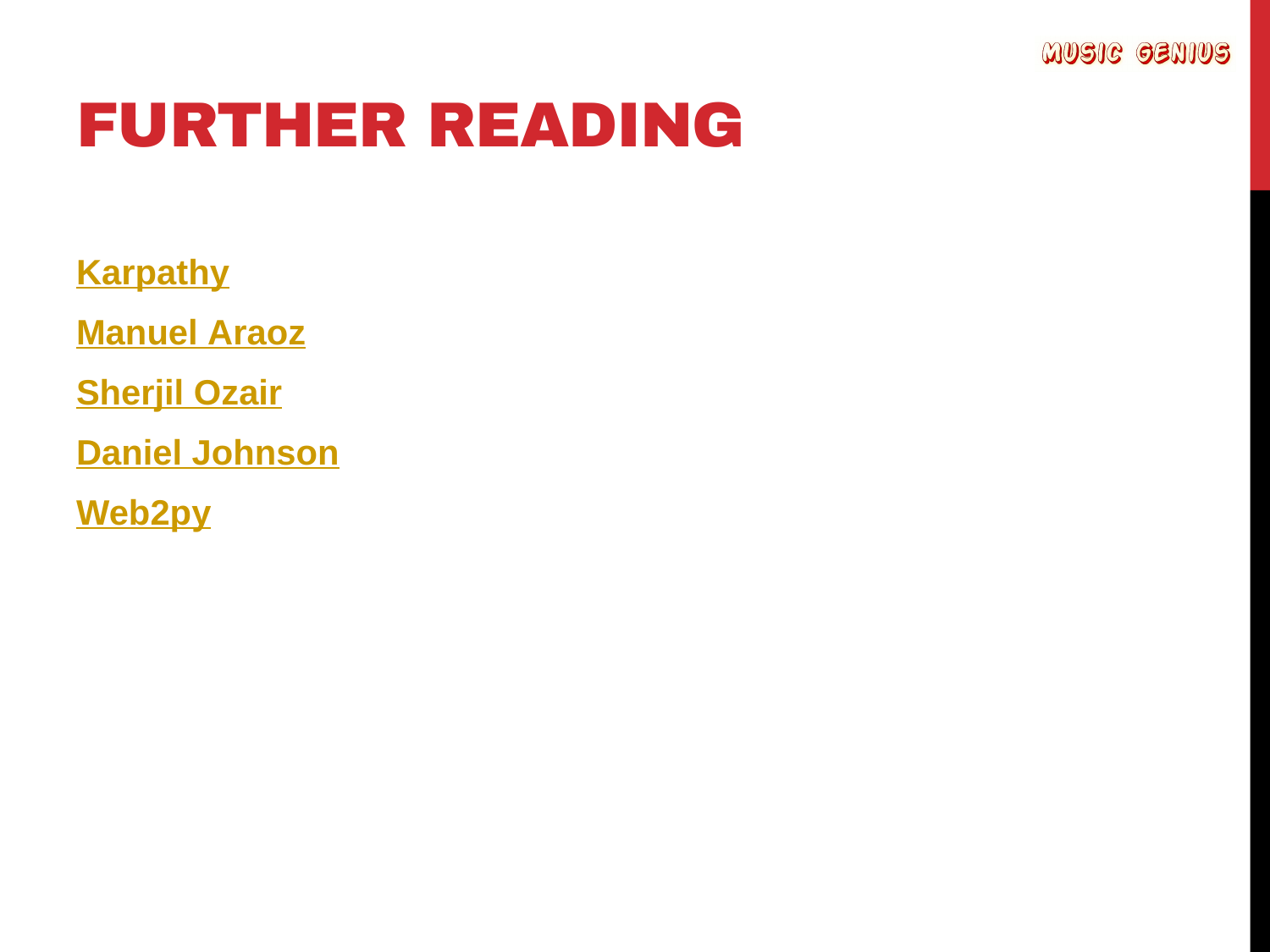

# Further Reading
Karpathy
Manuel Araoz
Sherjil Ozair
Daniel Johnson
Web2py